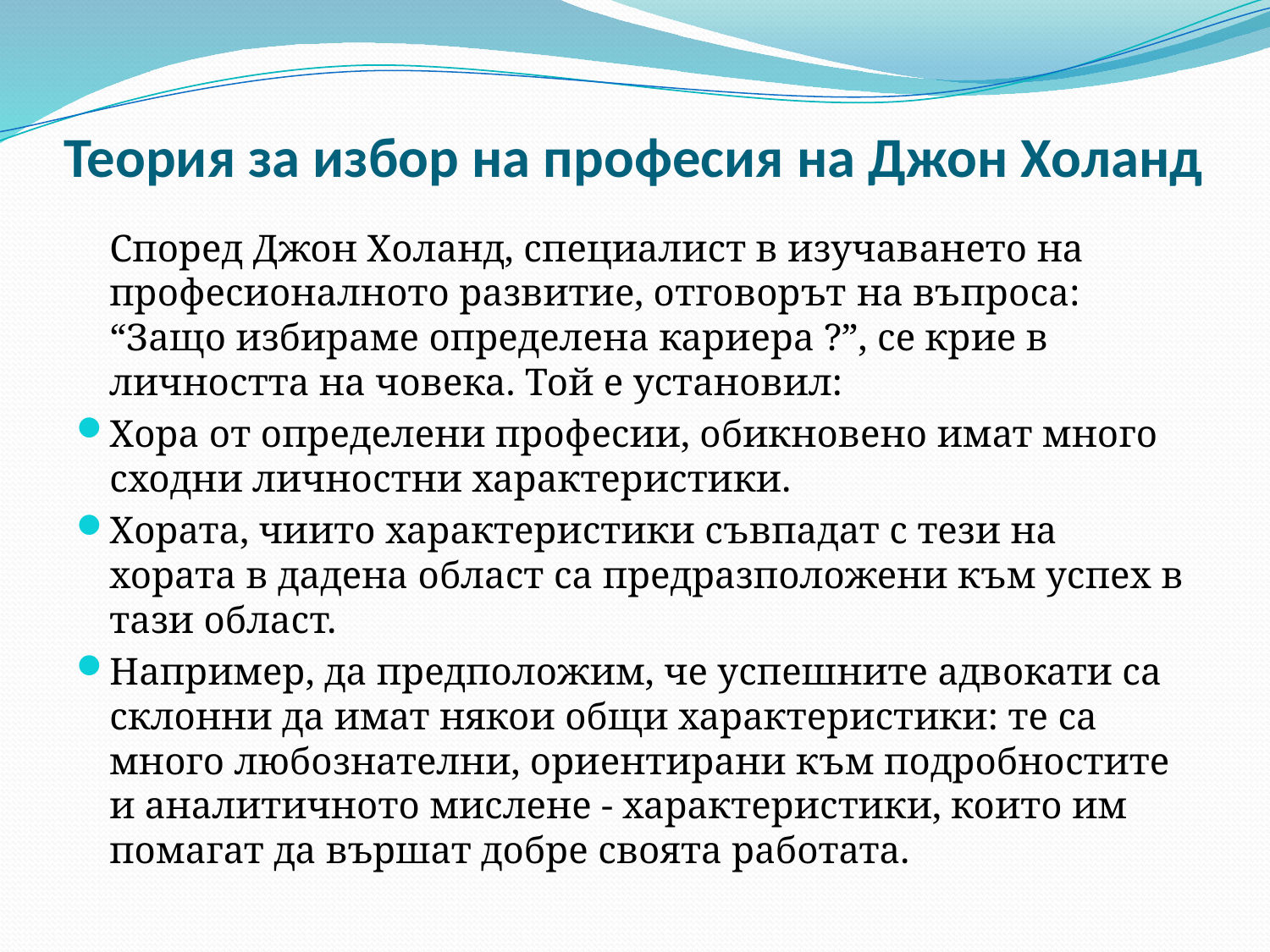

# Теория за избор на професия на Джон Холанд
	Според Джон Холанд, специалист в изучаването на професионалното развитие, отговорът на въпроса: “Защо избираме определена кариера ?”, се крие в личността на човека. Той е установил:
Хора от определени професии, обикновено имат много сходни личностни характеристики.
Хората, чиито характеристики съвпадат с тези на хората в дадена област са предразположени към успех в тази област.
Например, да предположим, че успешните адвокати са склонни да имат някои общи характеристики: те са много любознателни, ориентирани към подробностите и аналитичното мислене - характеристики, които им помагат да вършат добре своята работата.